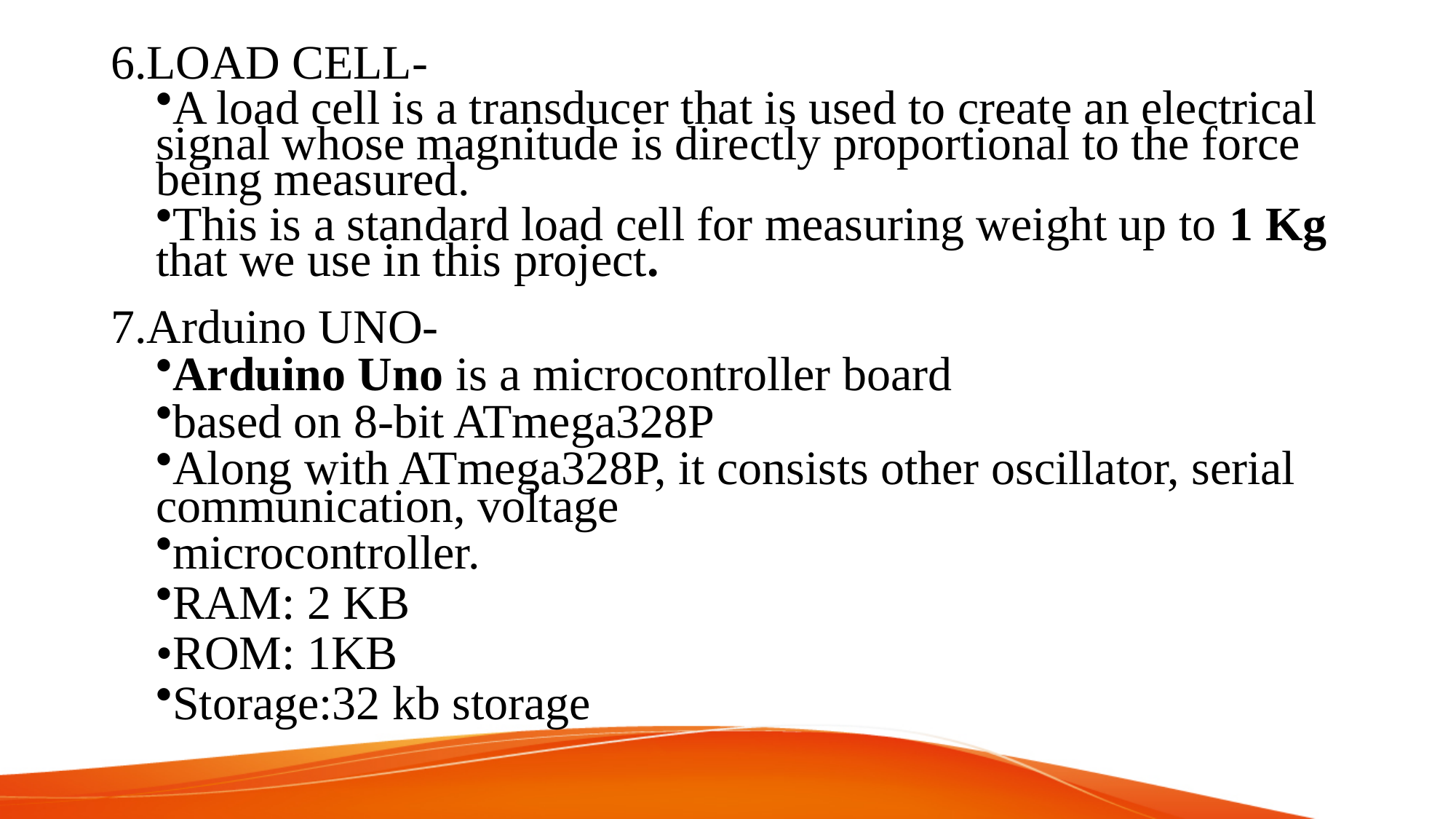

6.LOAD CELL-
A load cell is a transducer that is used to create an electrical signal whose magnitude is directly proportional to the force being measured.
This is a standard load cell for measuring weight up to 1 Kg that we use in this project.
7.Arduino UNO-
Arduino Uno is a microcontroller board
based on 8-bit ATmega328P
Along with ATmega328P, it consists other oscillator, serial communication, voltage
microcontroller.
RAM: 2 KB
•ROM: 1KB
Storage:32 kb storage